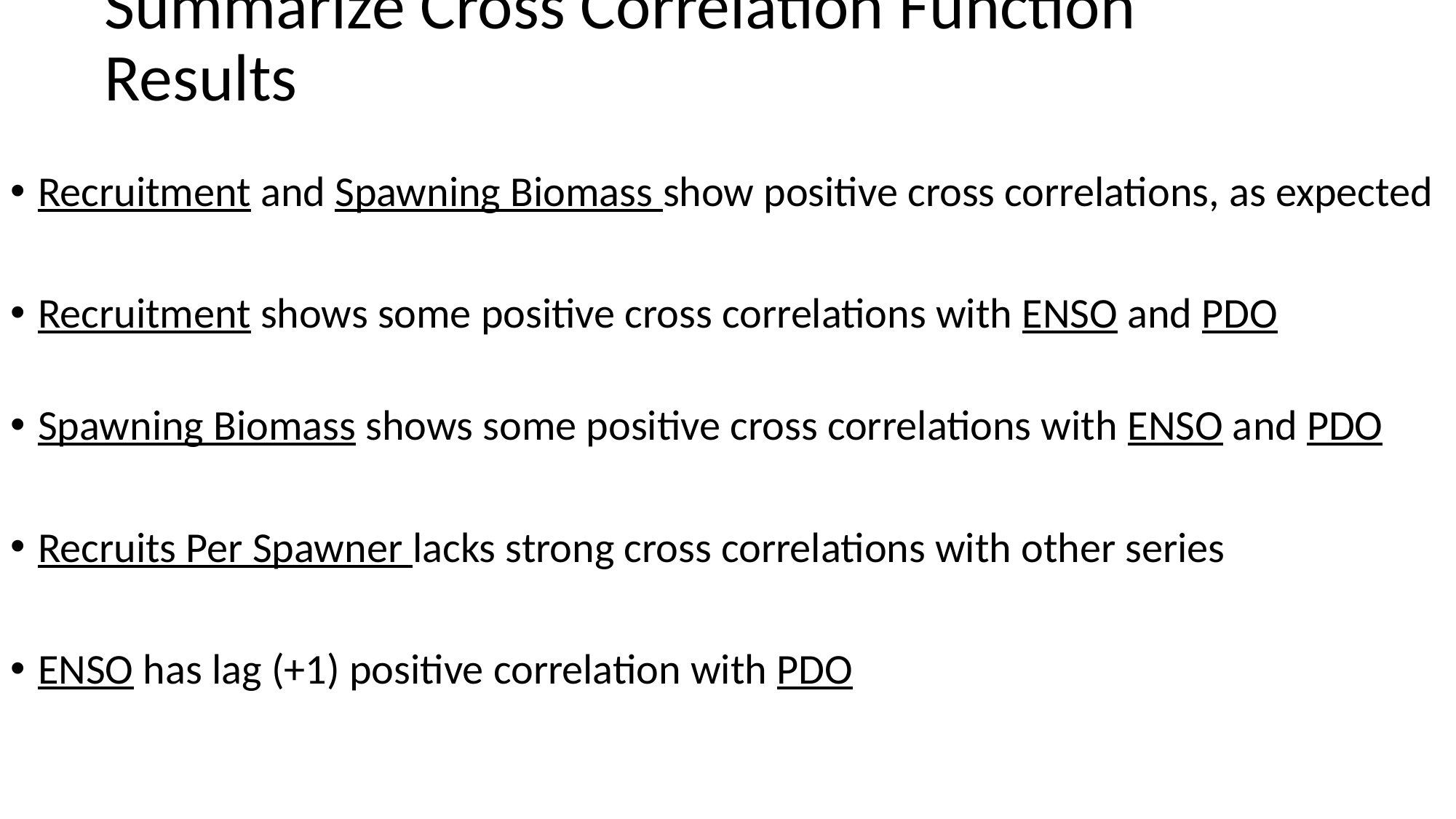

# Summarize Cross Correlation Function Results
Recruitment and Spawning Biomass show positive cross correlations, as expected

Recruitment shows some positive cross correlations with ENSO and PDO

Spawning Biomass shows some positive cross correlations with ENSO and PDO

Recruits Per Spawner lacks strong cross correlations with other series

ENSO has lag (+1) positive correlation with PDO